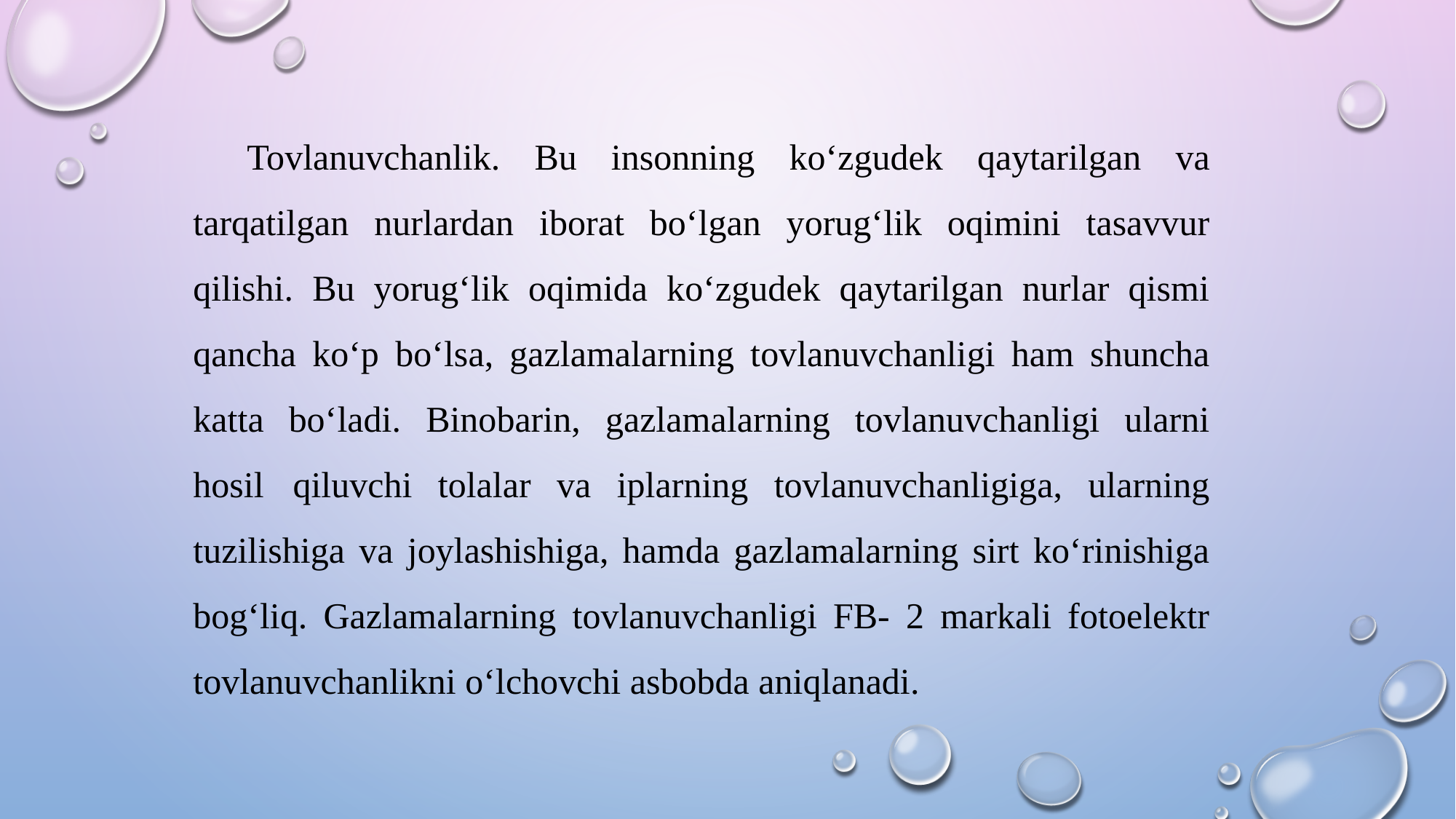

Tovlanuvchanlik. Bu insonning ko‘zgudek qaytarilgan va tarqatilgan nurlardan iborat bo‘lgan yorug‘lik oqimini tasavvur qilishi. Bu yorug‘lik oqimida ko‘zgudek qaytarilgan nurlar qismi qancha ko‘p bo‘lsa, gazlamalarning tovlanuvchanligi ham shuncha katta bo‘ladi. Binobarin, gazlamalarning tovlanuvchanligi ularni hosil qiluvchi tolalar va iplarning tovlanuvchanligiga, ularning tuzilishiga va joylashishiga, hamda gazlamalarning sirt ko‘rinishiga bog‘liq. Gazlamalarning tovlanuvchanligi FB- 2 markali fotoelektr tovlanuvchanlikni o‘lchovchi asbobda aniqlanadi.